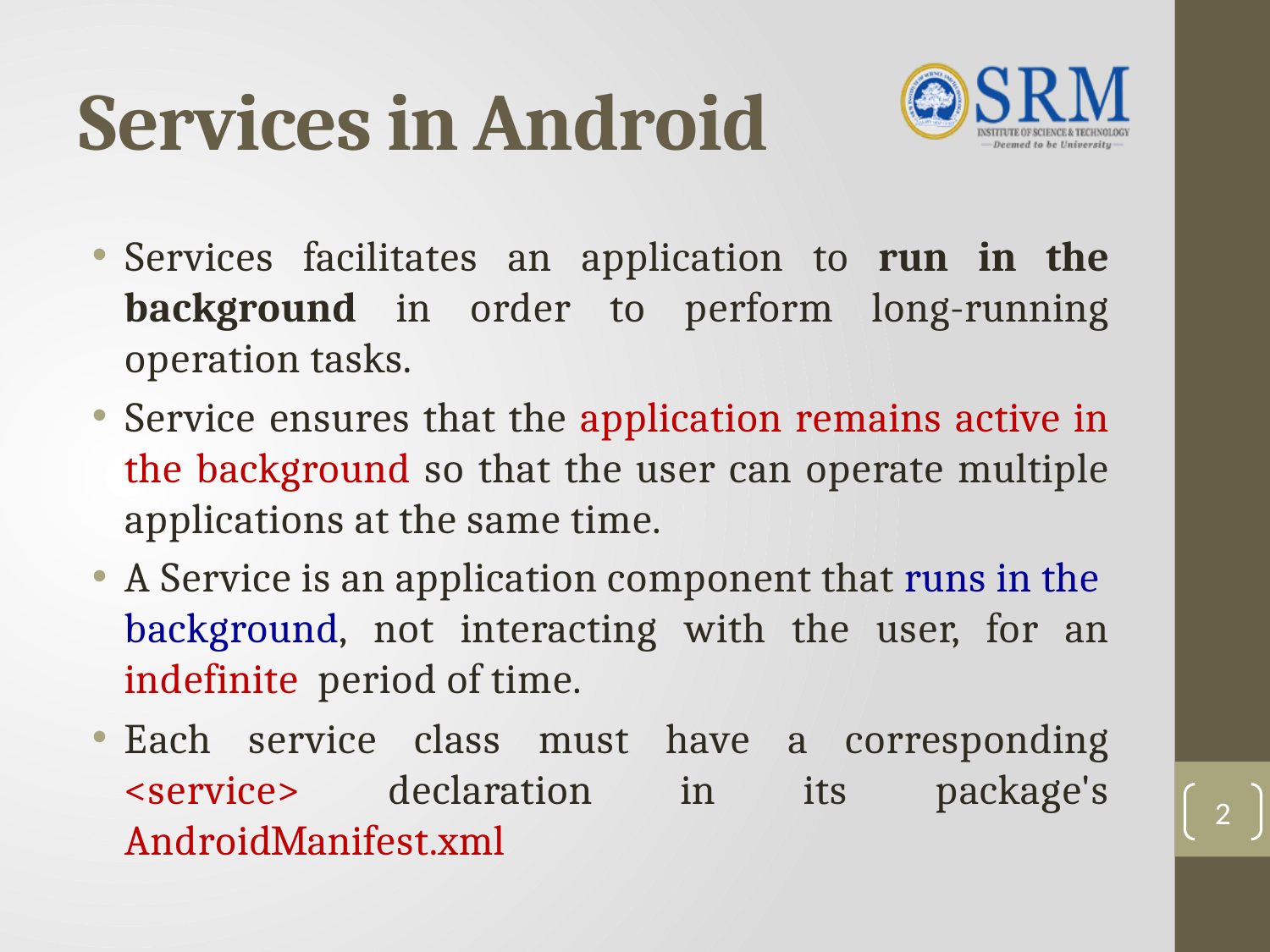

# Services in Android
Services facilitates an application to run in the background in order to perform long-running operation tasks.
Service ensures that the application remains active in the background so that the user can operate multiple applications at the same time.
A Service is an application component that runs in the  background, not interacting with the user, for an indefinite  period of time.
Each service class must have a corresponding <service> declaration in its package's AndroidManifest.xml

2